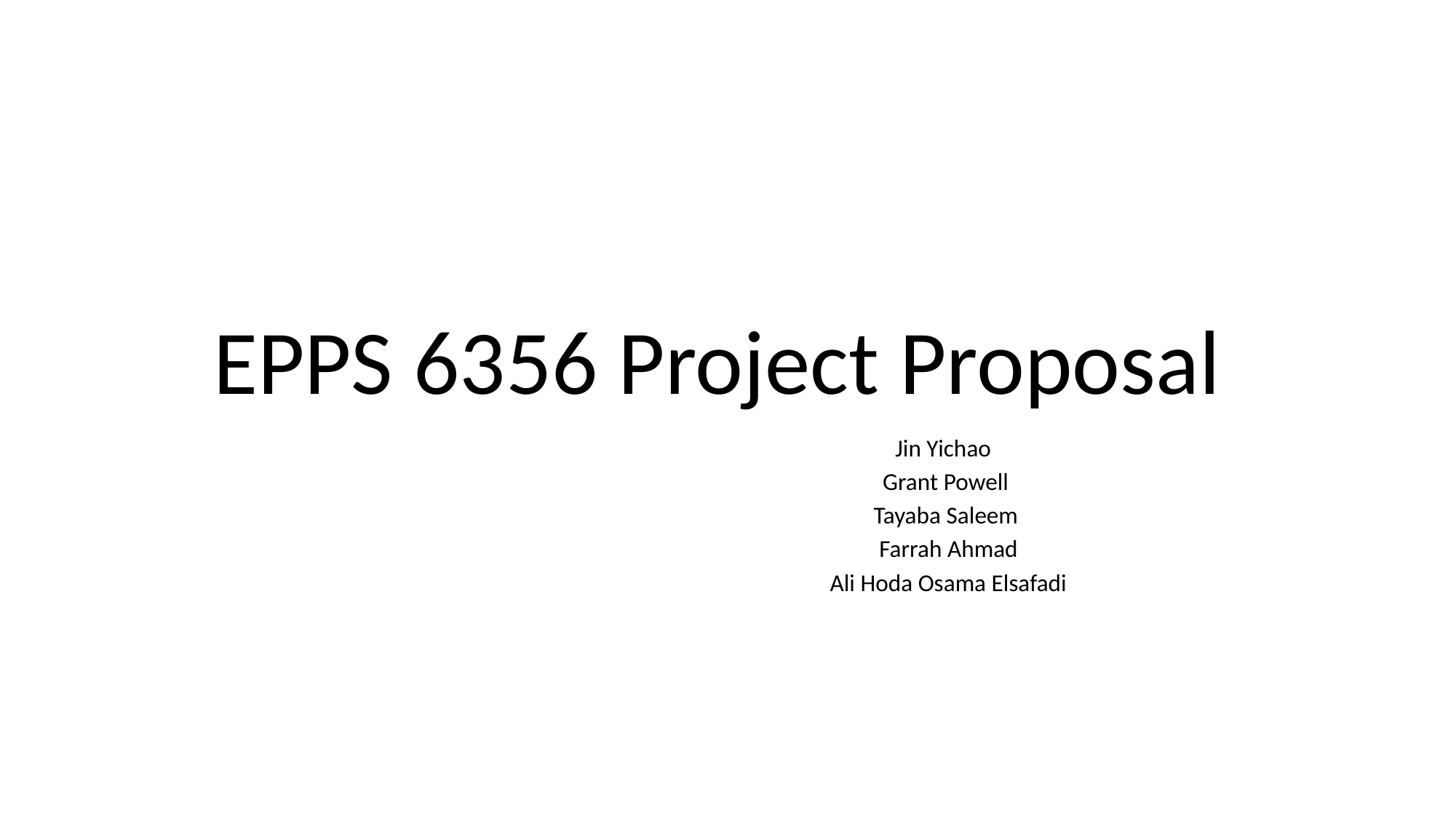

# EPPS 6356 Project Proposal
Jin Yichao
 Grant Powell
Tayaba Saleem
 Farrah Ahmad
 Ali Hoda Osama Elsafadi